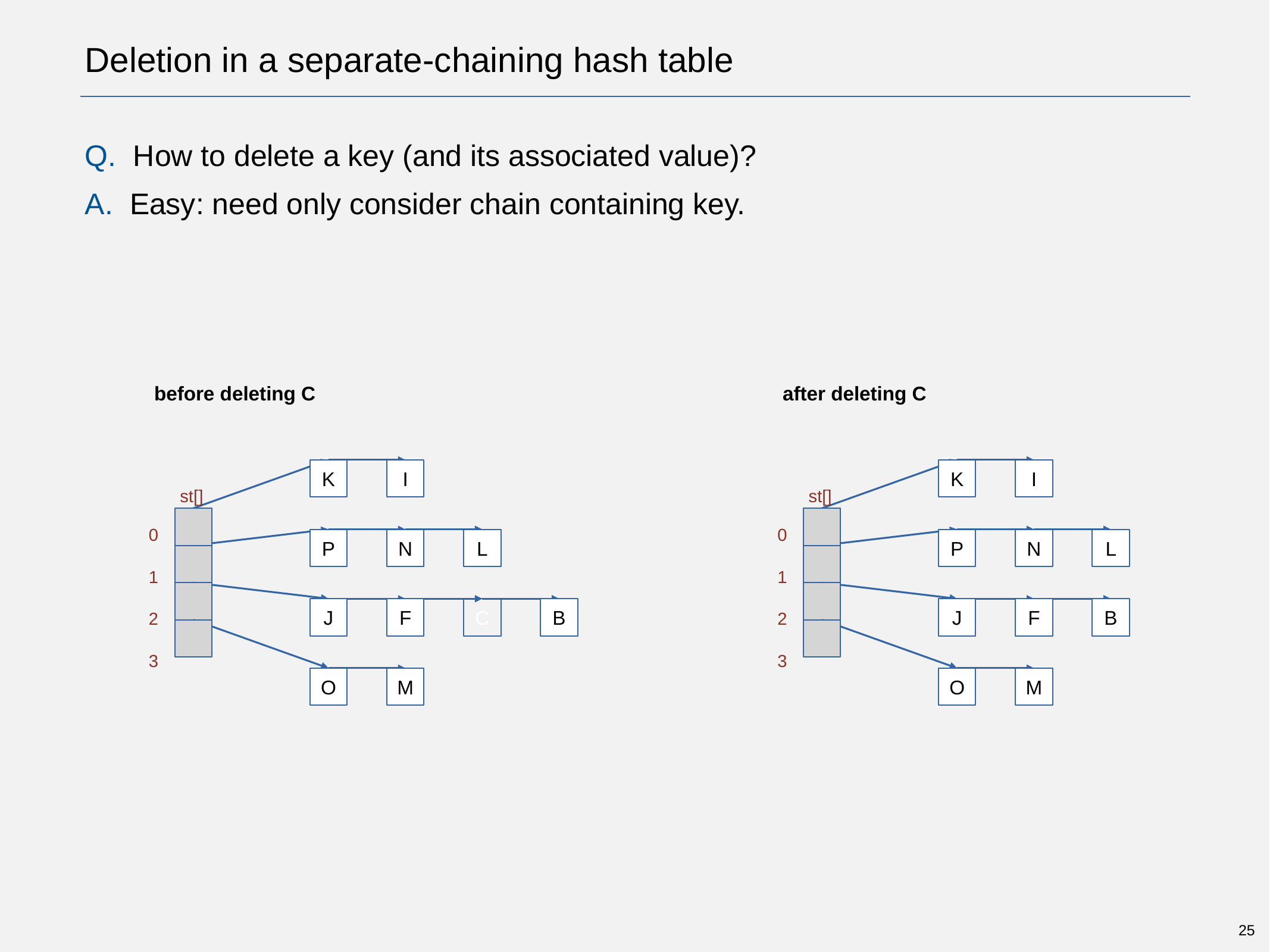

# Deletion in a separate-chaining hash table
Q.  How to delete a key (and its associated value)?
A.  Easy: need only consider chain containing key.
before deleting C
after deleting C
st[]
0
1
2
3
K
I
K
I
st[]

0
P
N
L
P
N
L

1

2
J
F
C
B
J
F
B

3
O
M
O
M
25